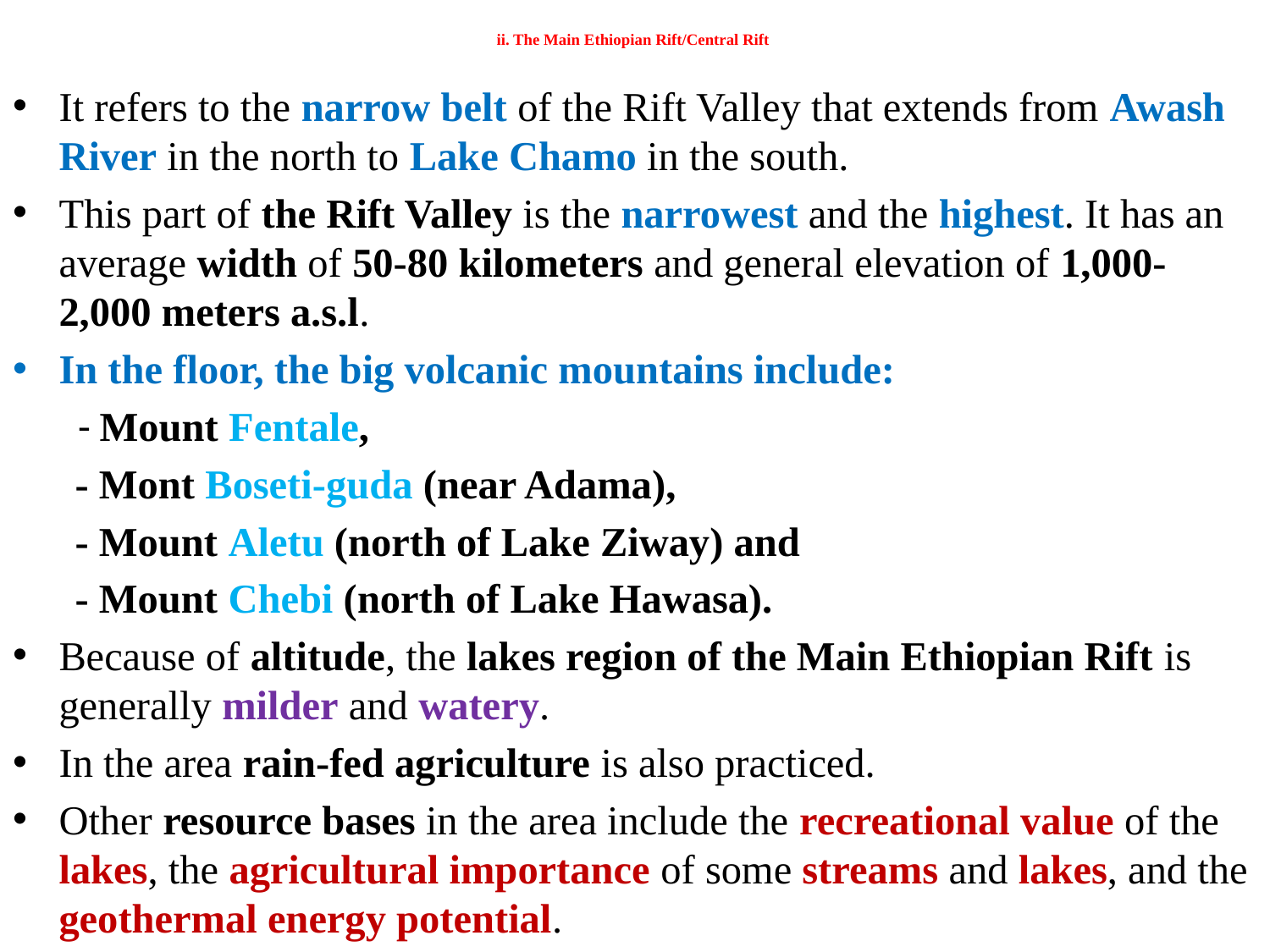

# ii. The Main Ethiopian Rift/Central Rift
It refers to the narrow belt of the Rift Valley that extends from Awash River in the north to Lake Chamo in the south.
This part of the Rift Valley is the narrowest and the highest. It has an average width of 50-80 kilometers and general elevation of 1,000-2,000 meters a.s.l.
In the floor, the big volcanic mountains include:
       - Mount Fentale,
      - Mont Boseti-guda (near Adama),
      - Mount Aletu (north of Lake Ziway) and
      - Mount Chebi (north of Lake Hawasa).
Because of altitude, the lakes region of the Main Ethiopian Rift is generally milder and watery.
In the area rain-fed agriculture is also practiced.
Other resource bases in the area include the recreational value of the lakes, the agricultural importance of some streams and lakes, and the geothermal energy potential.